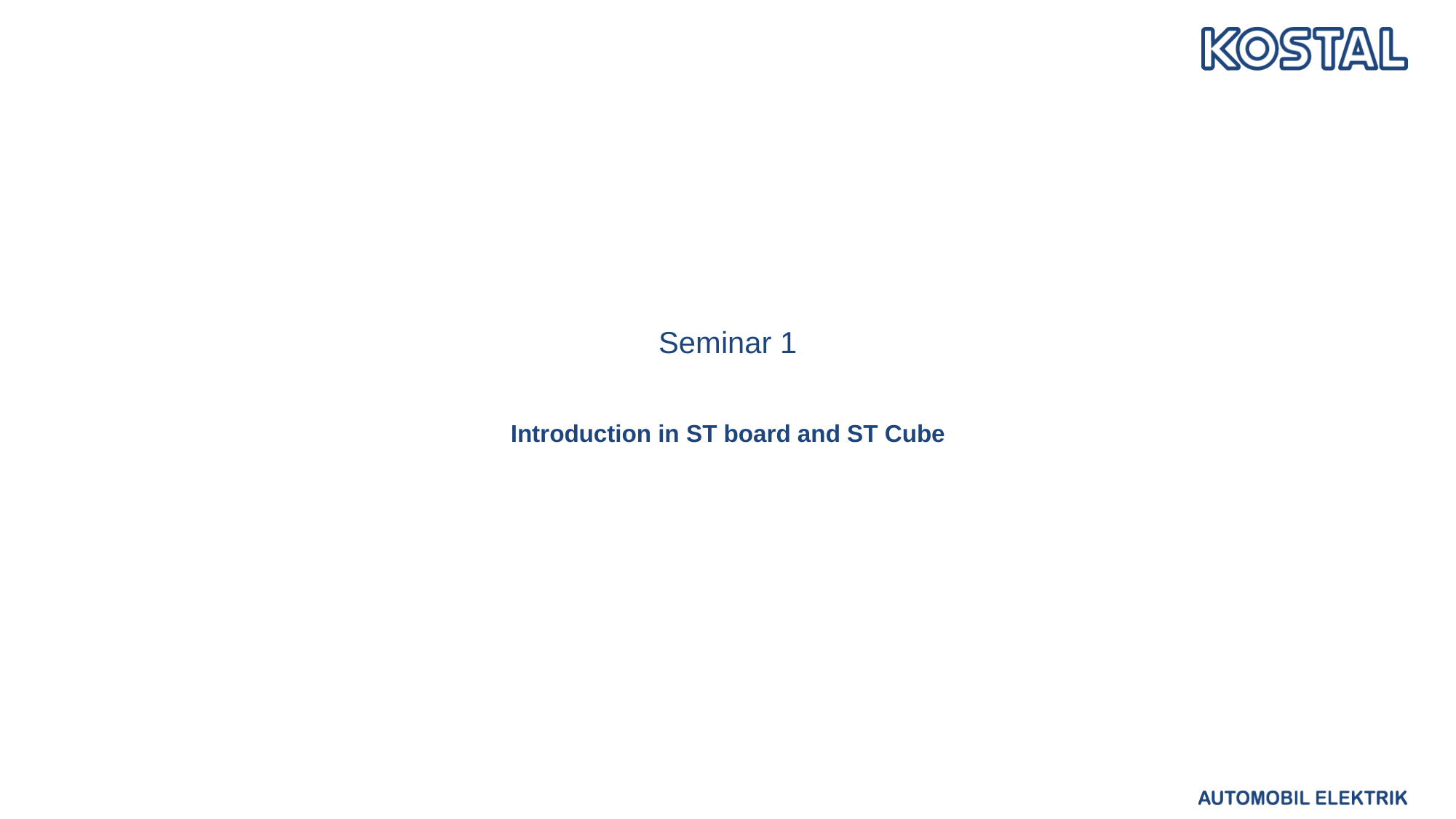

# Seminar 1
Introduction in ST board and ST Cube